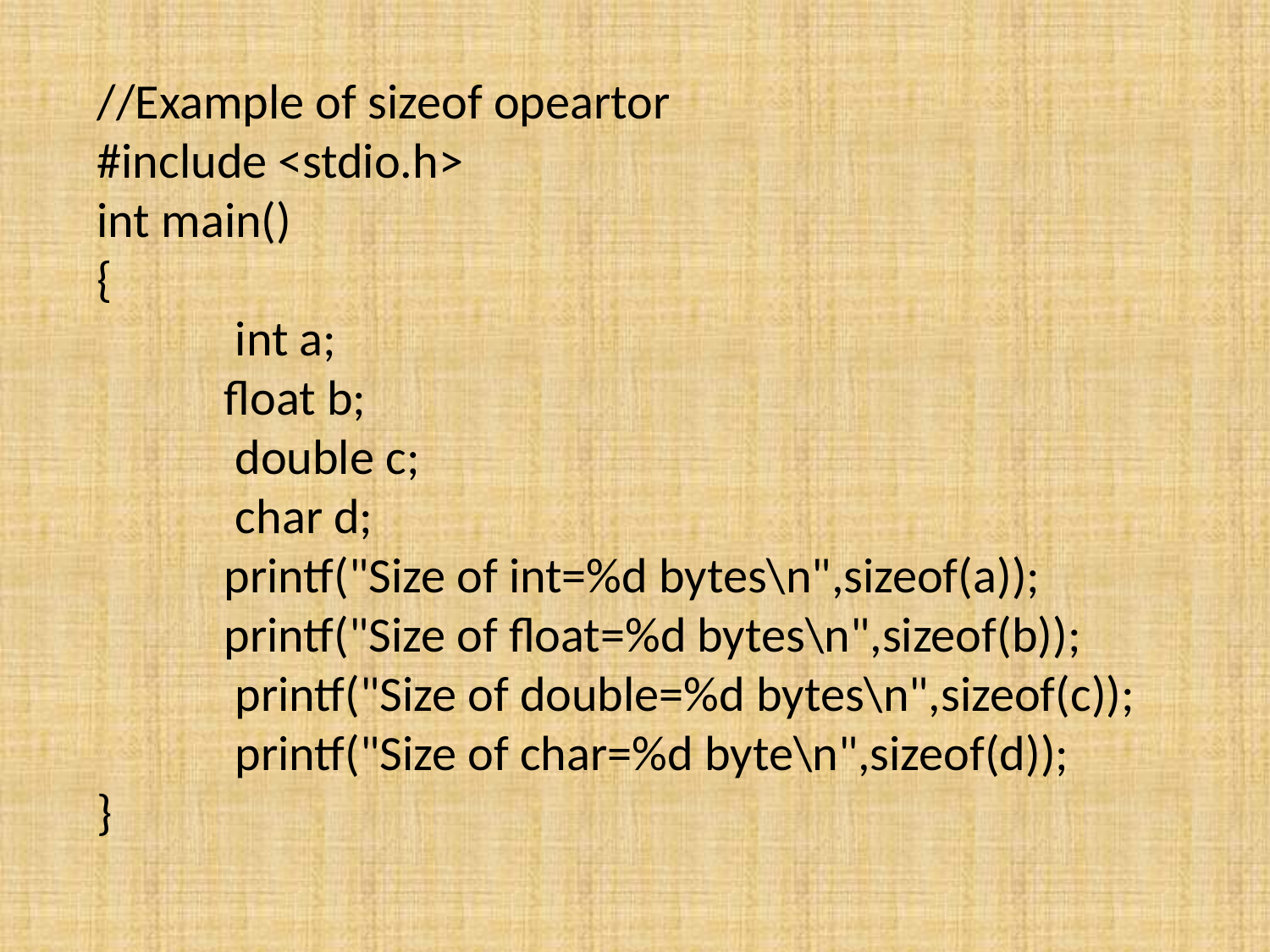

//Example of sizeof opeartor
#include <stdio.h>
int main()
{
	 int a;
	float b;
	 double c;
	 char d;
	printf("Size of int=%d bytes\n",sizeof(a));
	printf("Size of float=%d bytes\n",sizeof(b));
	 printf("Size of double=%d bytes\n",sizeof(c));
	 printf("Size of char=%d byte\n",sizeof(d));
}